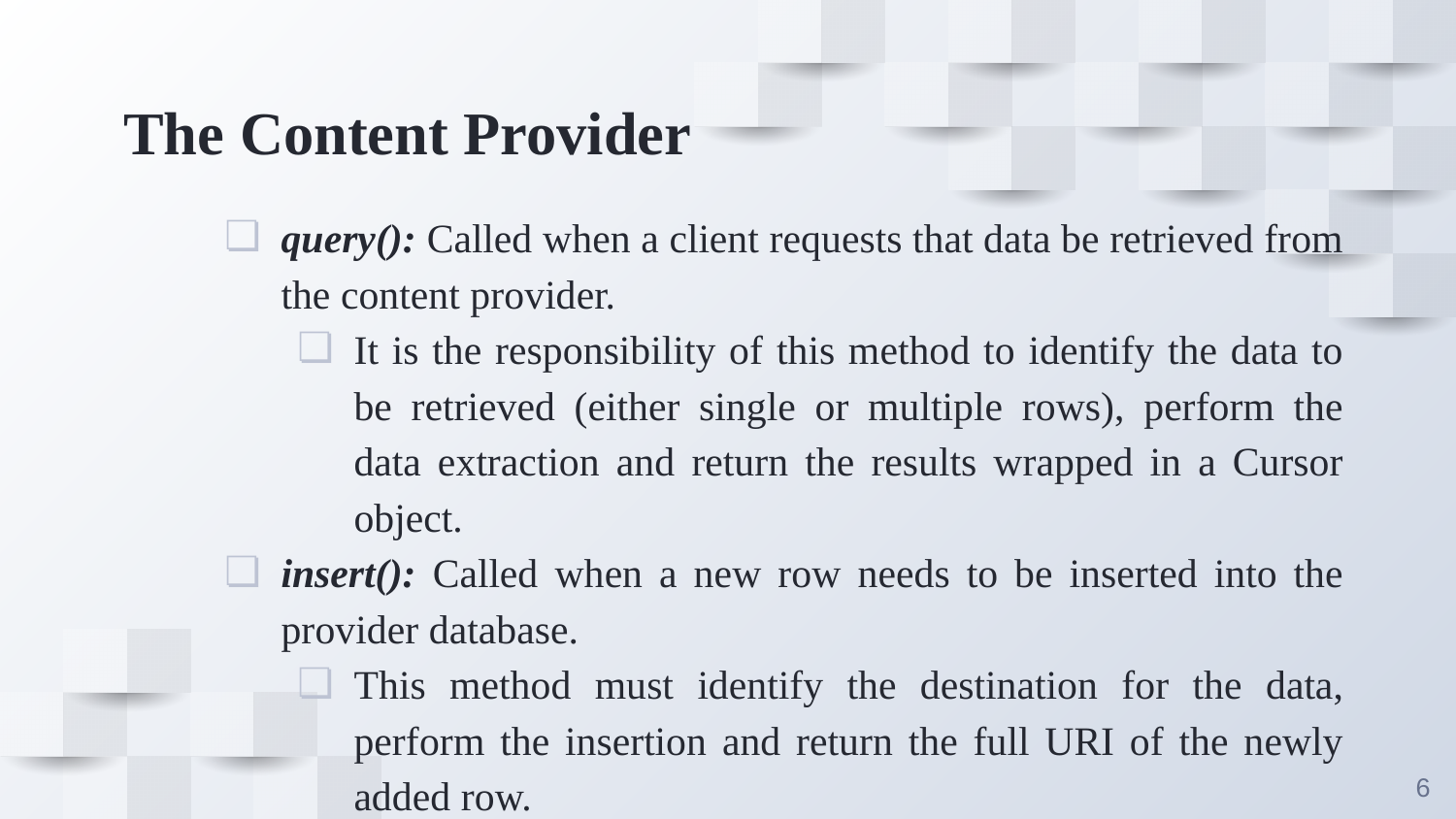

# The Content Provider
query(): Called when a client requests that data be retrieved from the content provider.
It is the responsibility of this method to identify the data to be retrieved (either single or multiple rows), perform the data extraction and return the results wrapped in a Cursor object.
insert(): Called when a new row needs to be inserted into the provider database.
This method must identify the destination for the data, perform the insertion and return the full URI of the newly added row.
6